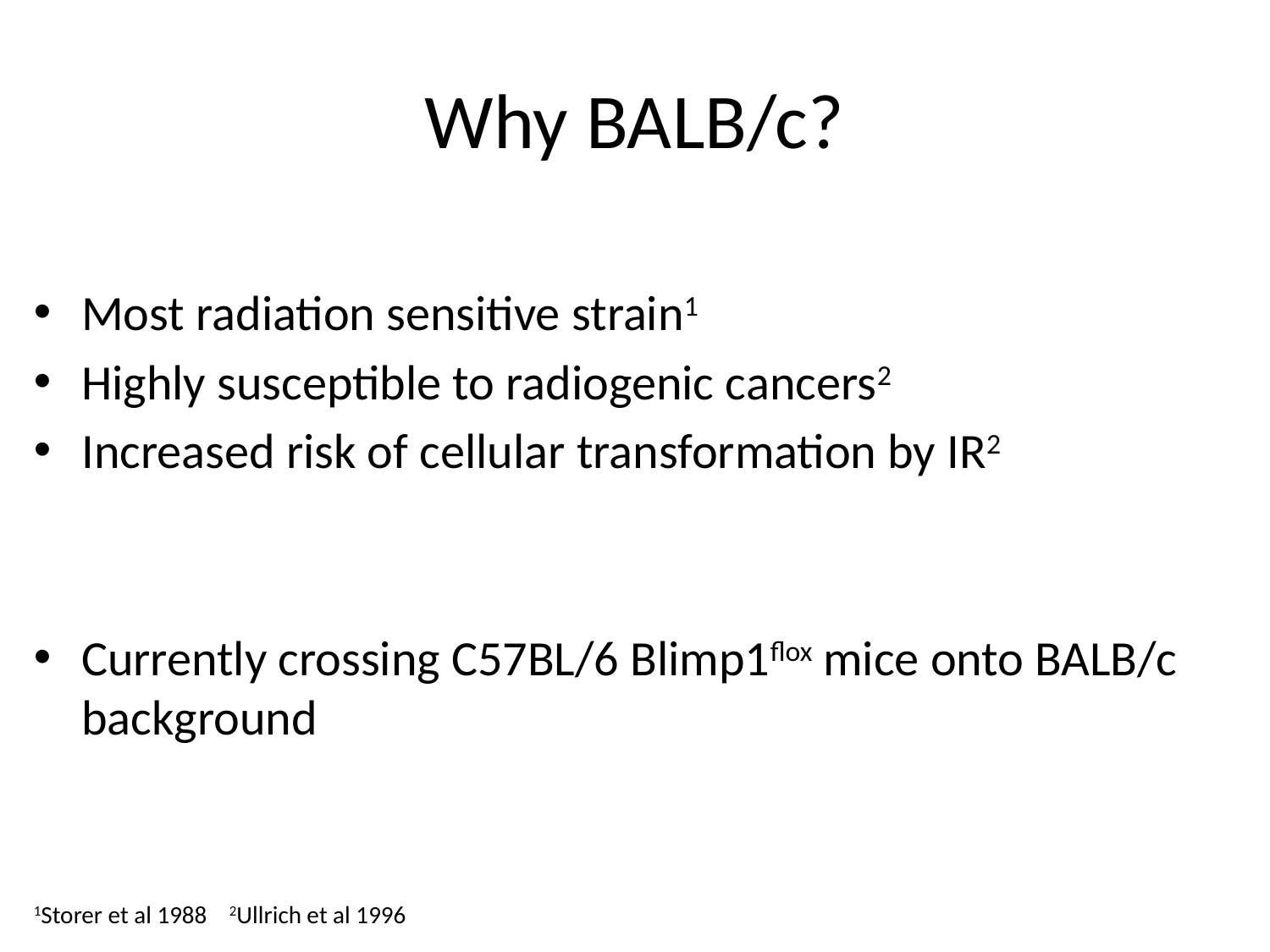

# Why BALB/c?
Most radiation sensitive strain1
Highly susceptible to radiogenic cancers2
Increased risk of cellular transformation by IR2

Currently crossing C57BL/6 Blimp1flox mice onto BALB/c background
1Storer et al 1988    2Ullrich et al 1996